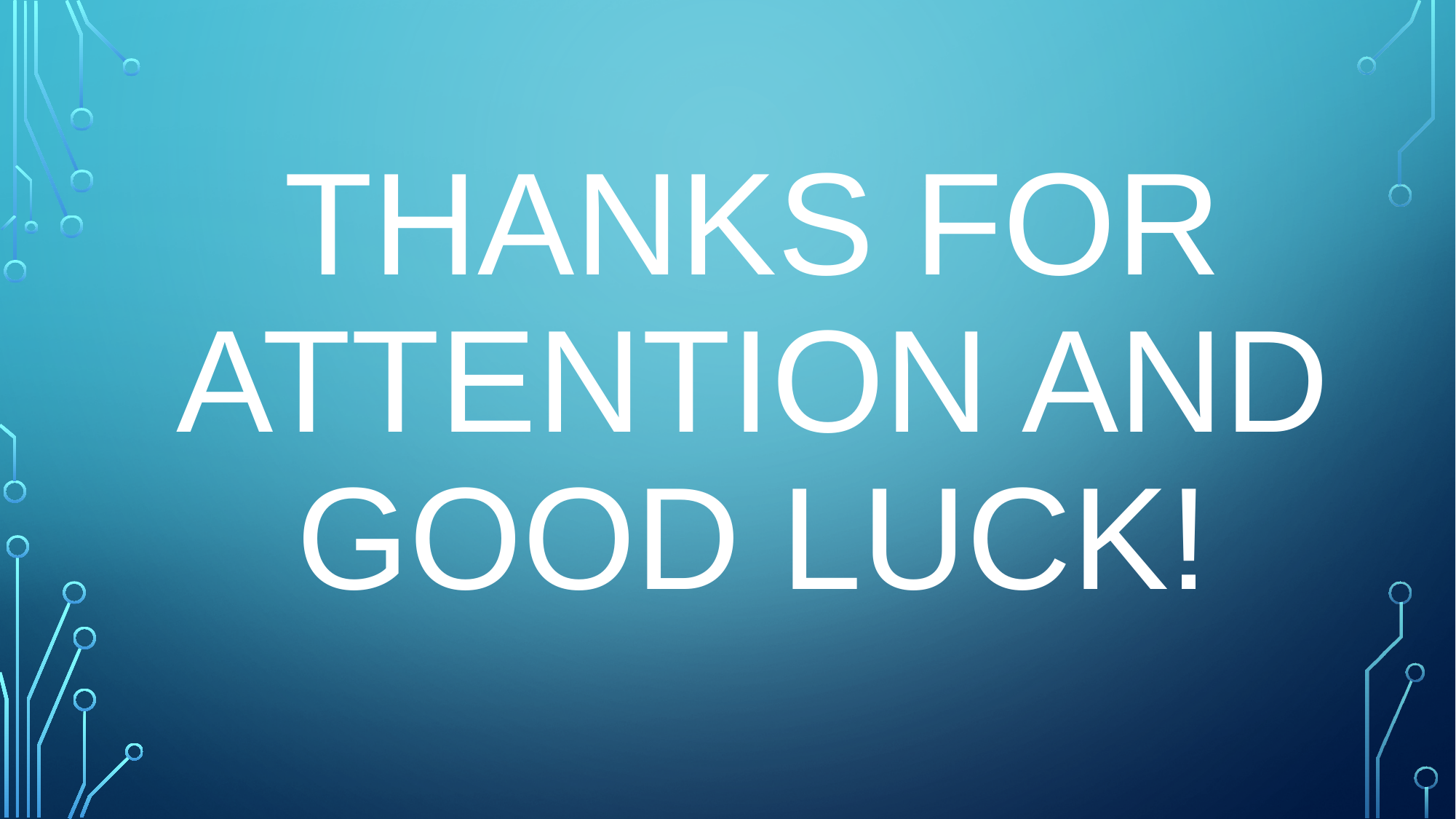

# Thanks for attention and good luck!